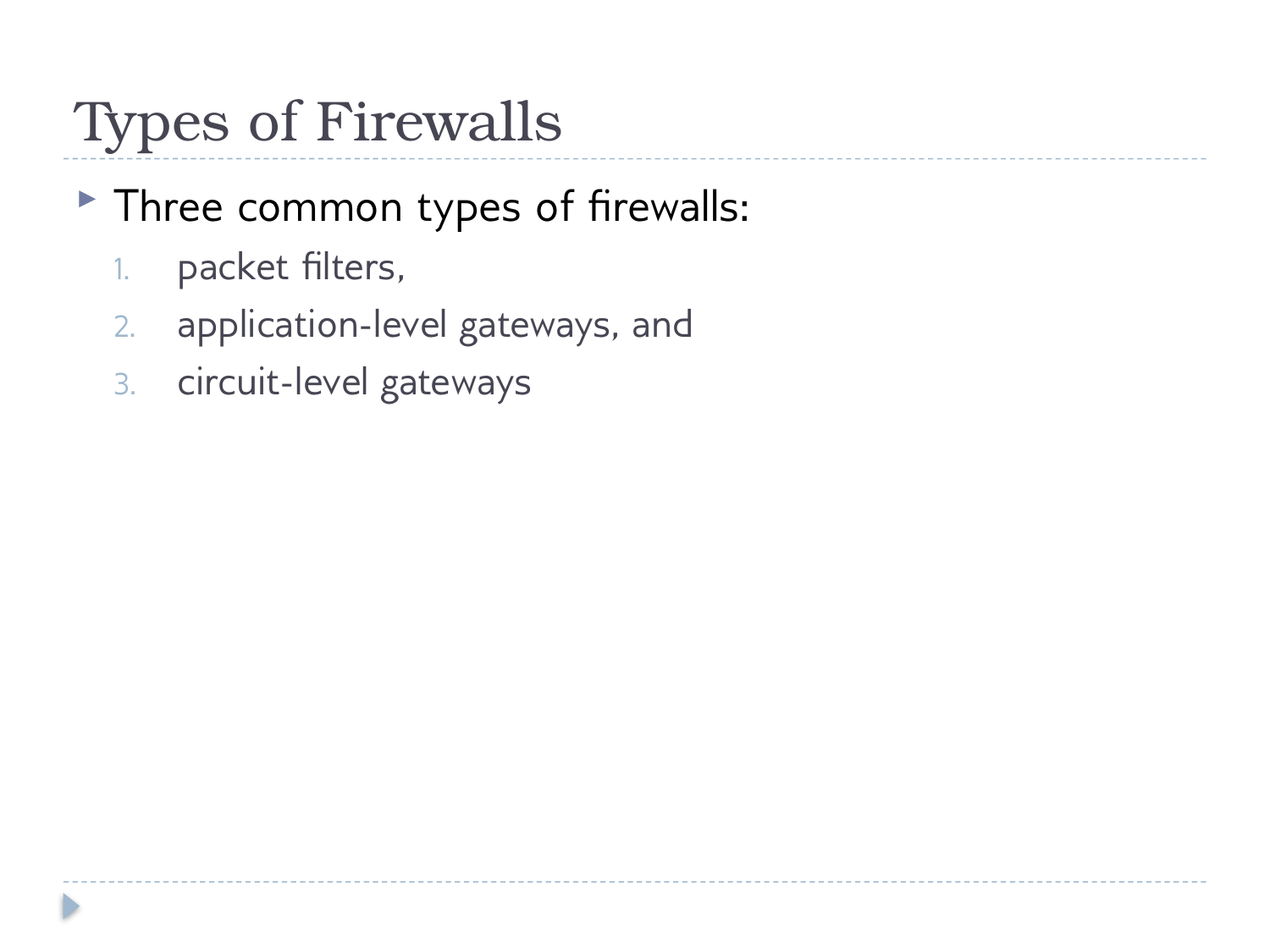

# Types of Firewalls
Three common types of firewalls:
packet filters,
application-level gateways, and
circuit-level gateways